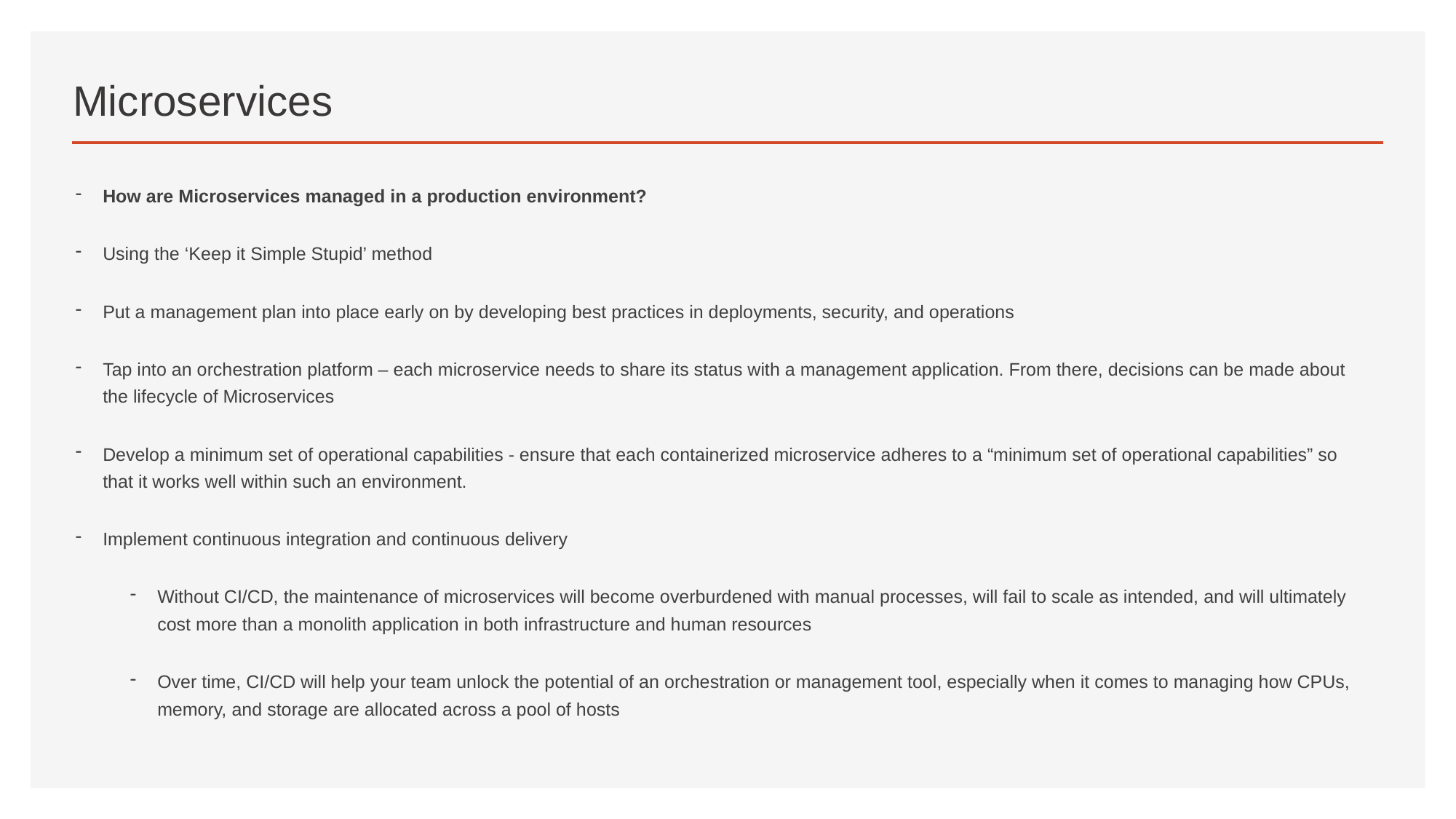

# Microservices

How are Microservices managed in a production environment?
Using the ‘Keep it Simple Stupid’ method
Put a management plan into place early on by developing best practices in deployments, security, and operations
Tap into an orchestration platform – each microservice needs to share its status with a management application. From there, decisions can be made about the lifecycle of Microservices
Develop a minimum set of operational capabilities - ensure that each containerized microservice adheres to a “minimum set of operational capabilities” so that it works well within such an environment.
Implement continuous integration and continuous delivery
Without CI/CD, the maintenance of microservices will become overburdened with manual processes, will fail to scale as intended, and will ultimately cost more than a monolith application in both infrastructure and human resources
Over time, CI/CD will help your team unlock the potential of an orchestration or management tool, especially when it comes to managing how CPUs, memory, and storage are allocated across a pool of hosts